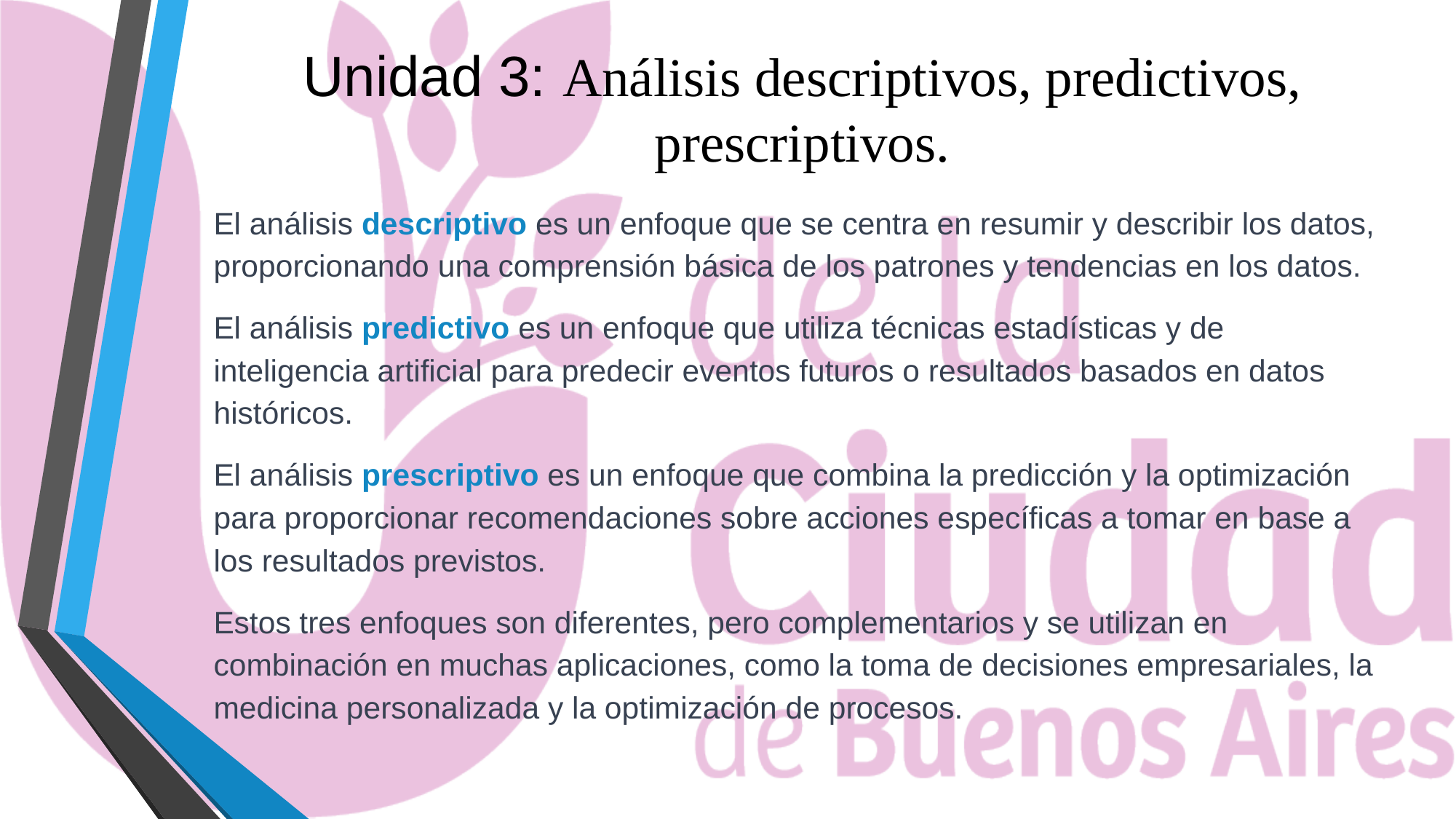

# Unidad 3: Análisis descriptivos, predictivos, prescriptivos.
El análisis descriptivo es un enfoque que se centra en resumir y describir los datos, proporcionando una comprensión básica de los patrones y tendencias en los datos.
El análisis predictivo es un enfoque que utiliza técnicas estadísticas y de inteligencia artificial para predecir eventos futuros o resultados basados en datos históricos.
El análisis prescriptivo es un enfoque que combina la predicción y la optimización para proporcionar recomendaciones sobre acciones específicas a tomar en base a los resultados previstos.
Estos tres enfoques son diferentes, pero complementarios y se utilizan en combinación en muchas aplicaciones, como la toma de decisiones empresariales, la medicina personalizada y la optimización de procesos.